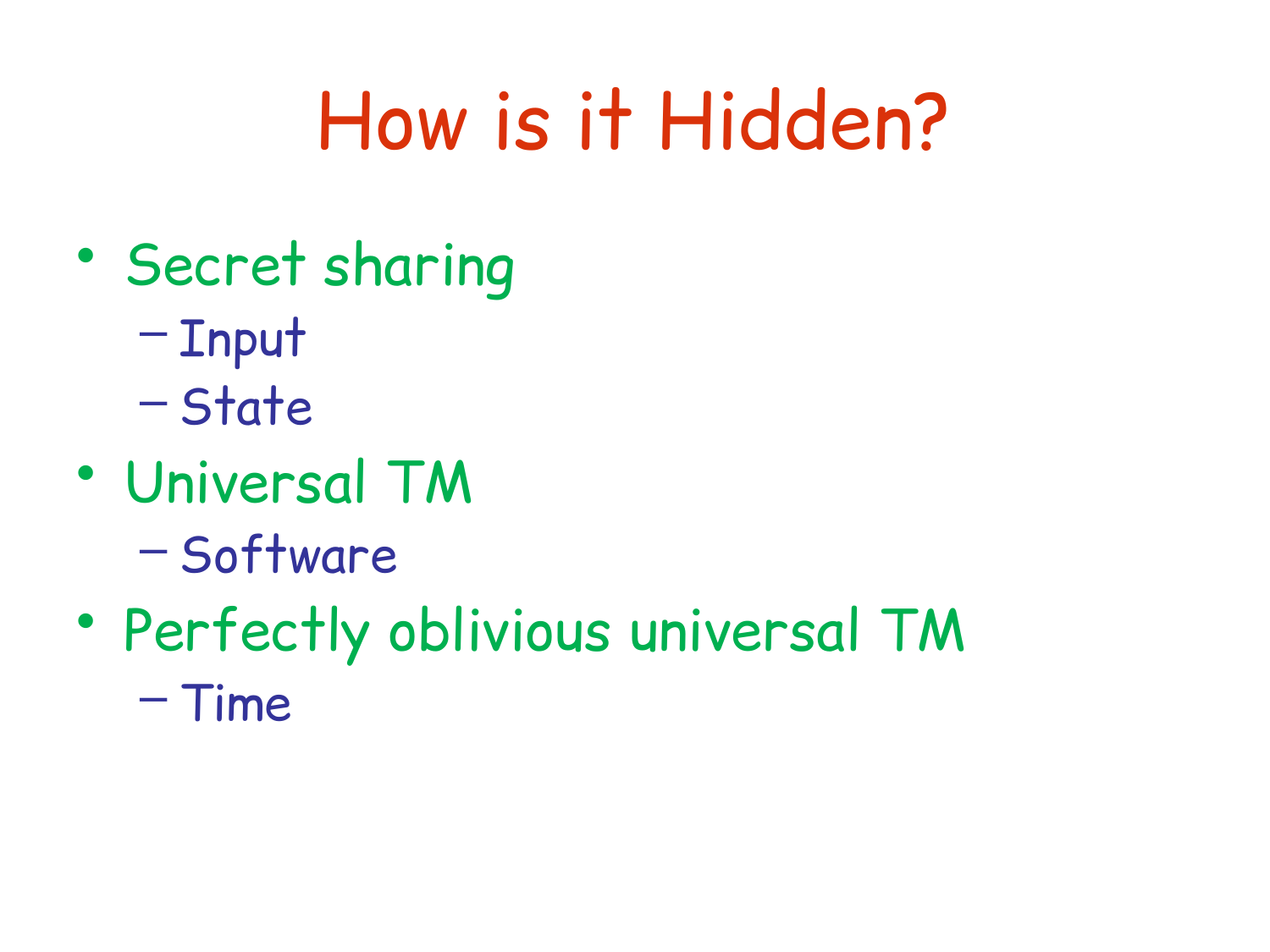

# How is it Hidden?
Secret sharing
Input
State
Universal TM
Software
Perfectly oblivious universal TM
Time